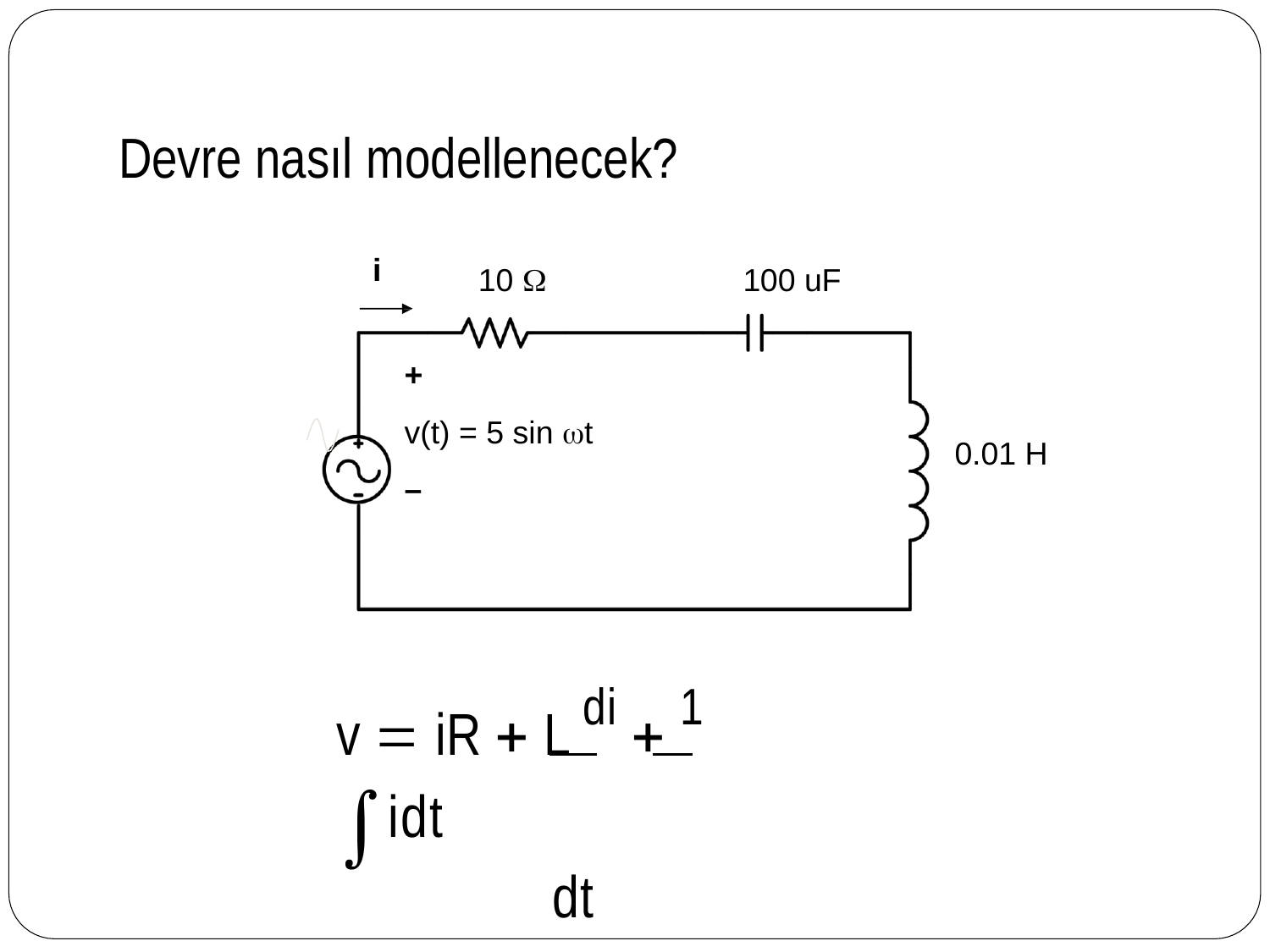

Devre nasıl modellenecek?
i
10 Ω
100 uF

+
v(t) = 5 sin ωt
–

0.01 H
v = iR + L di + 1 ∫idt
dt	C